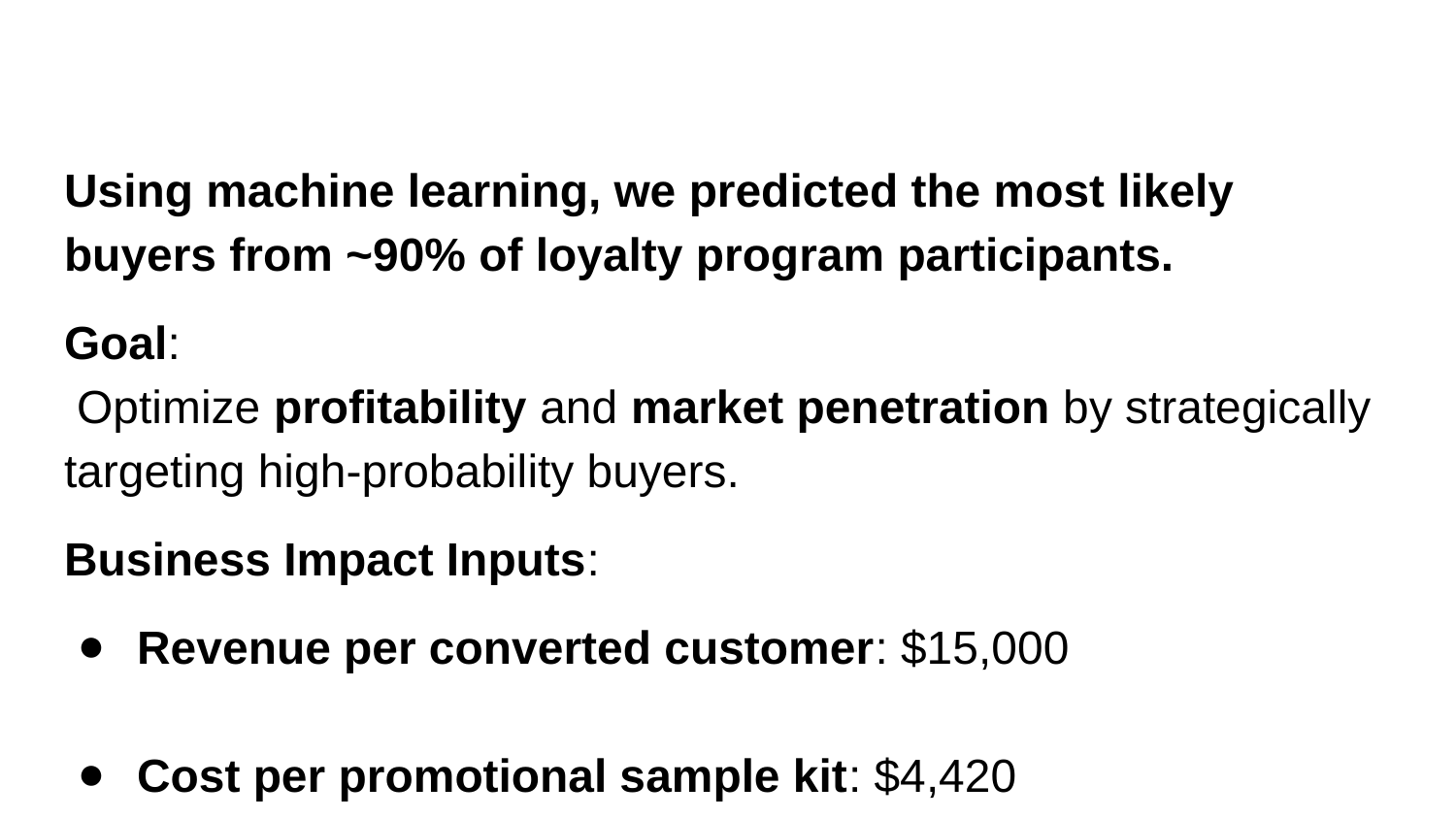

Using machine learning, we predicted the most likely buyers from ~90% of loyalty program participants.
Goal:
 Optimize profitability and market penetration by strategically targeting high-probability buyers.
Business Impact Inputs:
Revenue per converted customer: $15,000
Cost per promotional sample kit: $4,420